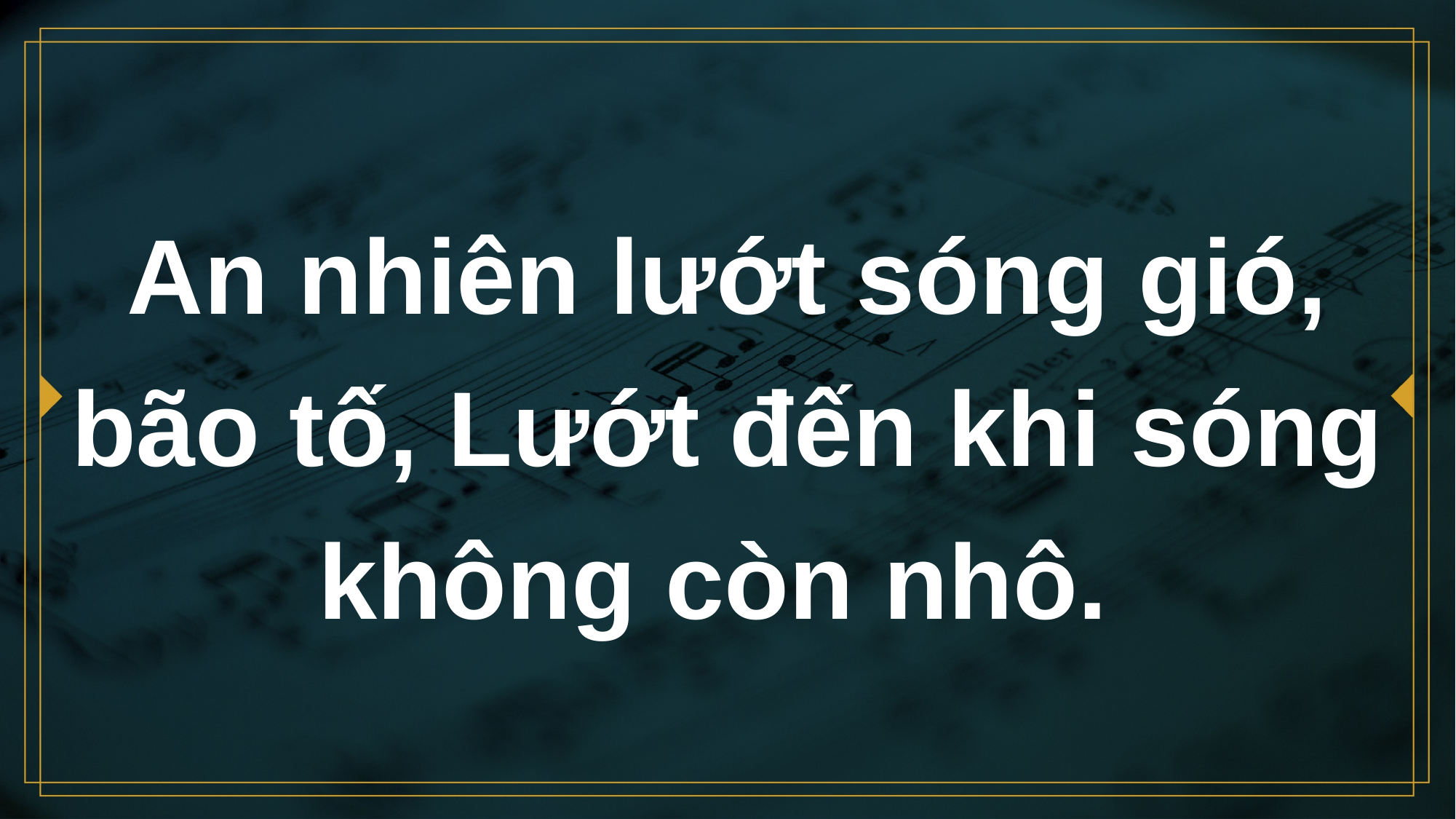

# An nhiên lướt sóng gió, bão tố, Lướt đến khi sóng không còn nhô.